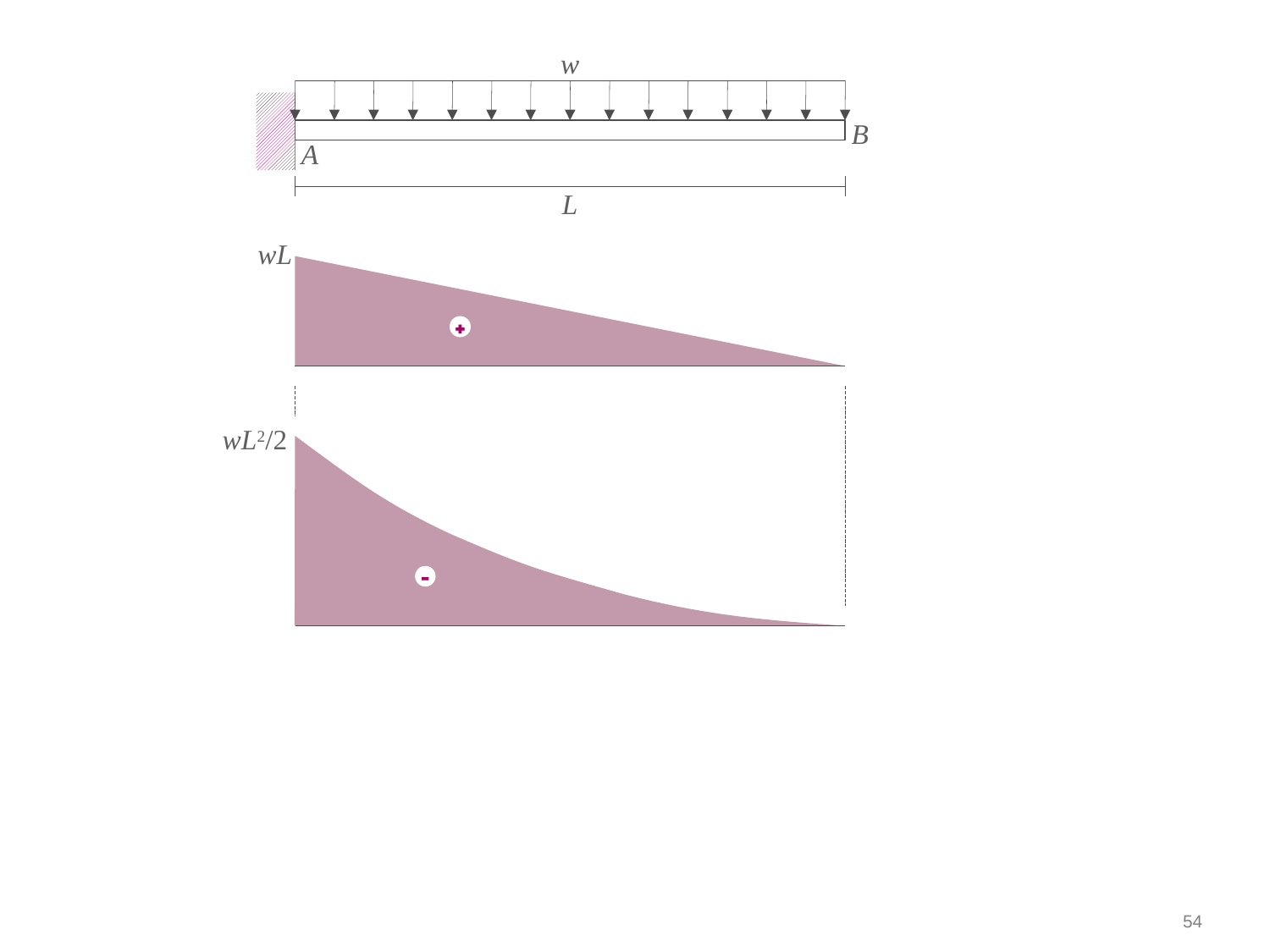

w

B

A
L
wL

+

wL2/2
-